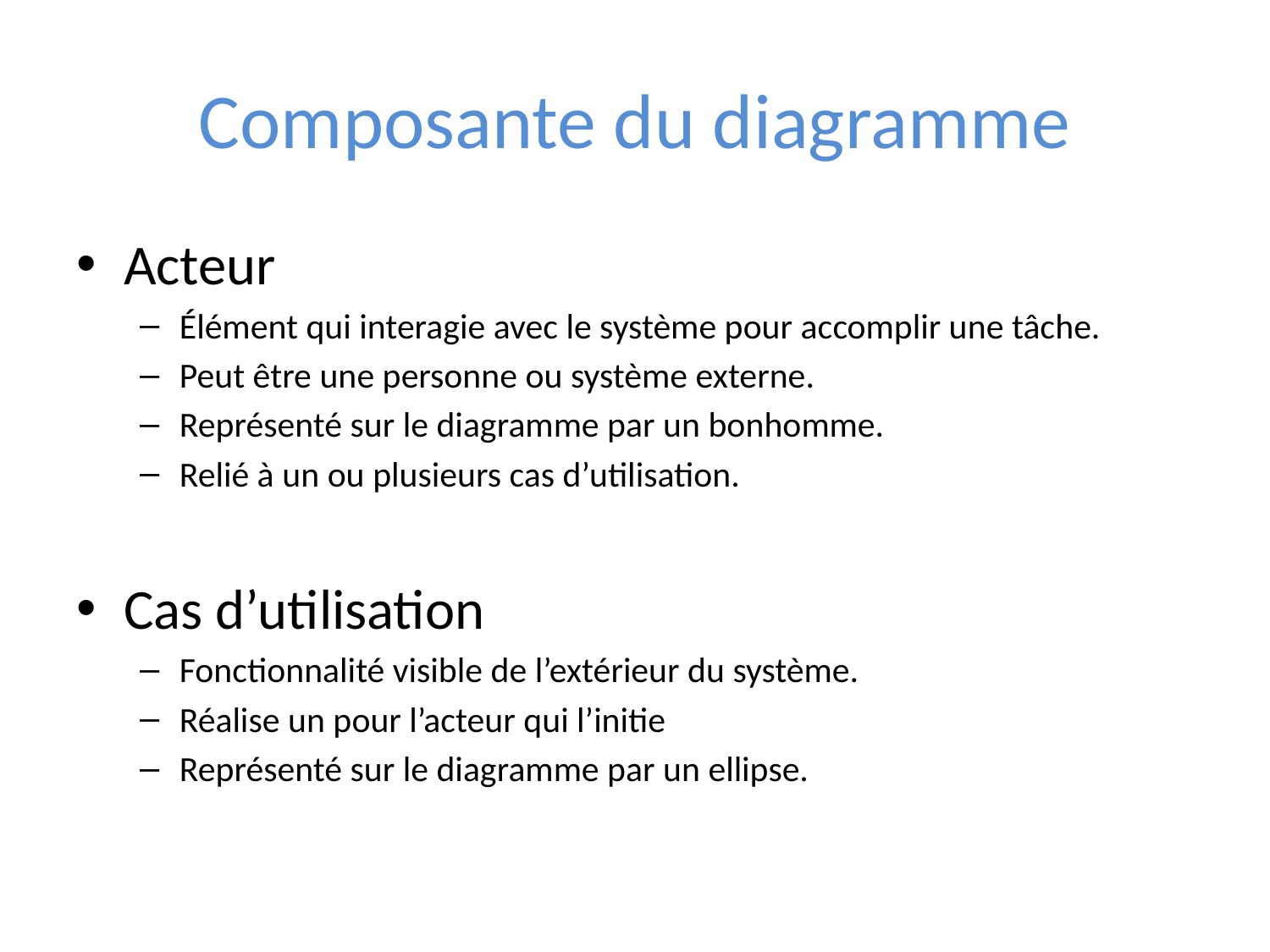

# Composante du diagramme
Acteur
Élément qui interagie avec le système pour accomplir une tâche.
Peut être une personne ou système externe.
Représenté sur le diagramme par un bonhomme.
Relié à un ou plusieurs cas d’utilisation.

Cas d’utilisation
Fonctionnalité visible de l’extérieur du système.
Réalise un pour l’acteur qui l’initie
Représenté sur le diagramme par un ellipse.